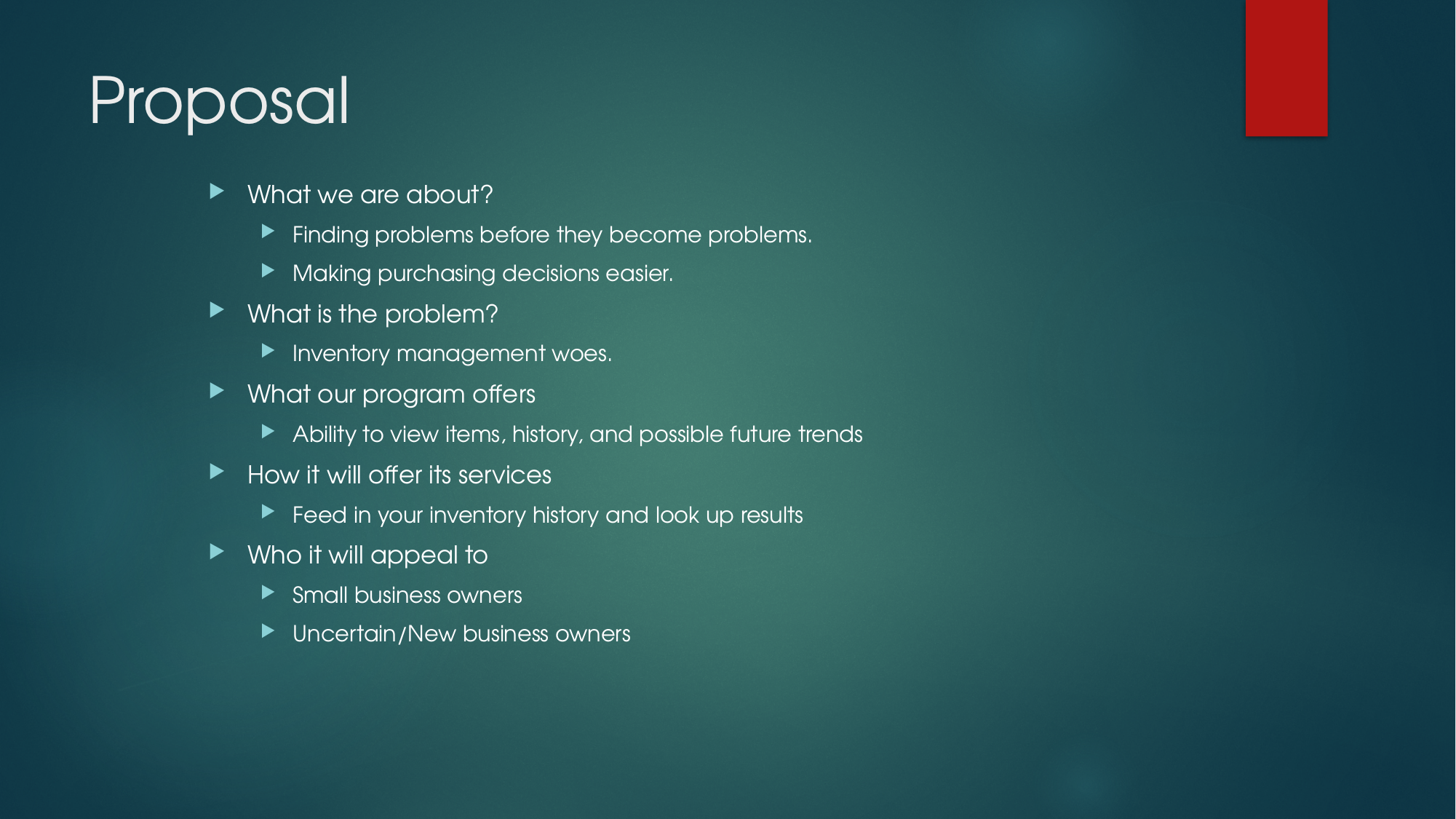

# Proposal
What we are about?
Finding problems before they become problems.
Making purchasing decisions easier.
What is the problem?
Inventory management woes.
What our program offers
Ability to view items, history, and possible future trends
How it will offer its services
Feed in your inventory history and look up results
Who it will appeal to
Small business owners
Uncertain/New business owners